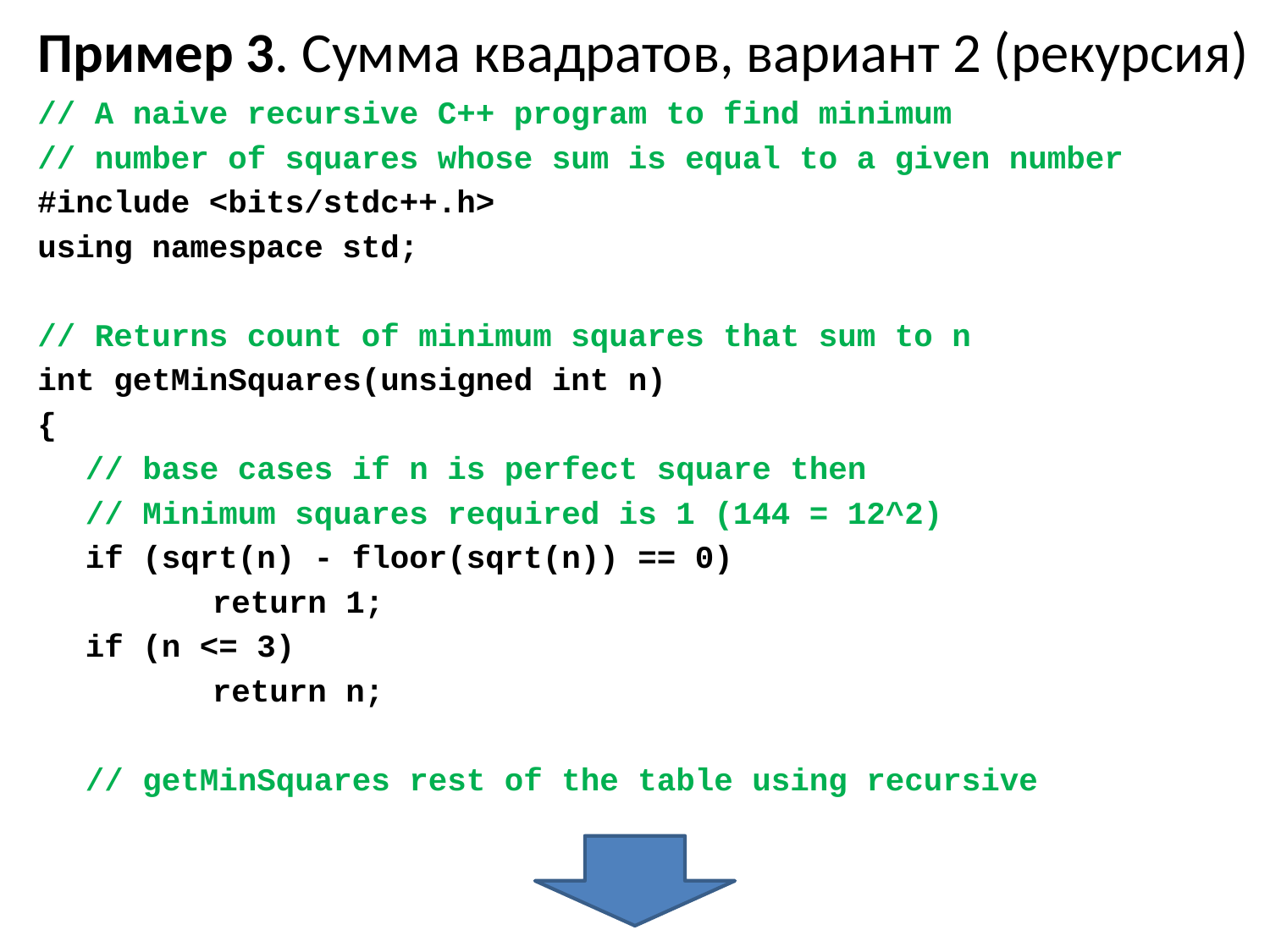

# Пример 3. Сумма квадратов, вариант 2 (рекурсия)
// A naive recursive C++ program to find minimum
// number of squares whose sum is equal to a given number
#include <bits/stdc++.h>
using namespace std;

// Returns count of minimum squares that sum to n
int getMinSquares(unsigned int n)
{
	// base cases if n is perfect square then
	// Minimum squares required is 1 (144 = 12^2)
	if (sqrt(n) - floor(sqrt(n)) == 0)
		return 1;
	if (n <= 3)
		return n;

	// getMinSquares rest of the table using recursive